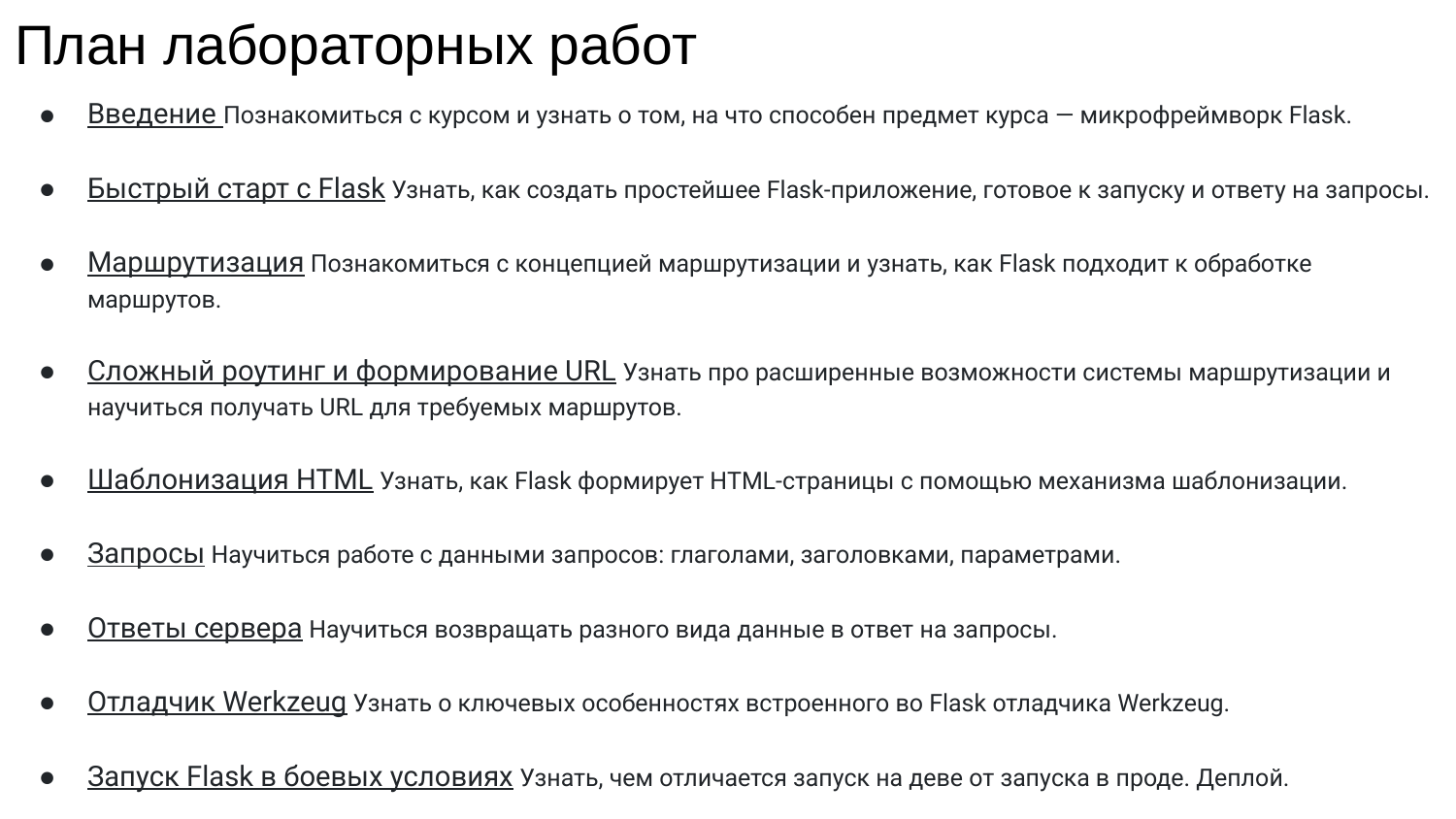

# План лабораторных работ
Введение Познакомиться с курсом и узнать о том, на что способен предмет курса — микрофреймворк Flask.

Быстрый старт с Flask Узнать, как создать простейшее Flask-приложение, готовое к запуску и ответу на запросы.

Маршрутизация Познакомиться с концепцией маршрутизации и узнать, как Flask подходит к обработке маршрутов.

Сложный роутинг и формирование URL Узнать про расширенные возможности системы маршрутизации и научиться получать URL для требуемых маршрутов.

Шаблонизация HTML Узнать, как Flask формирует HTML-страницы с помощью механизма шаблонизации.

Запросы Научиться работе с данными запросов: глаголами, заголовками, параметрами.

Ответы сервера Научиться возвращать разного вида данные в ответ на запросы.

Отладчик Werkzeug Узнать о ключевых особенностях встроенного во Flask отладчика Werkzeug.

Запуск Flask в боевых условиях Узнать, чем отличается запуск на деве от запуска в проде. Деплой.